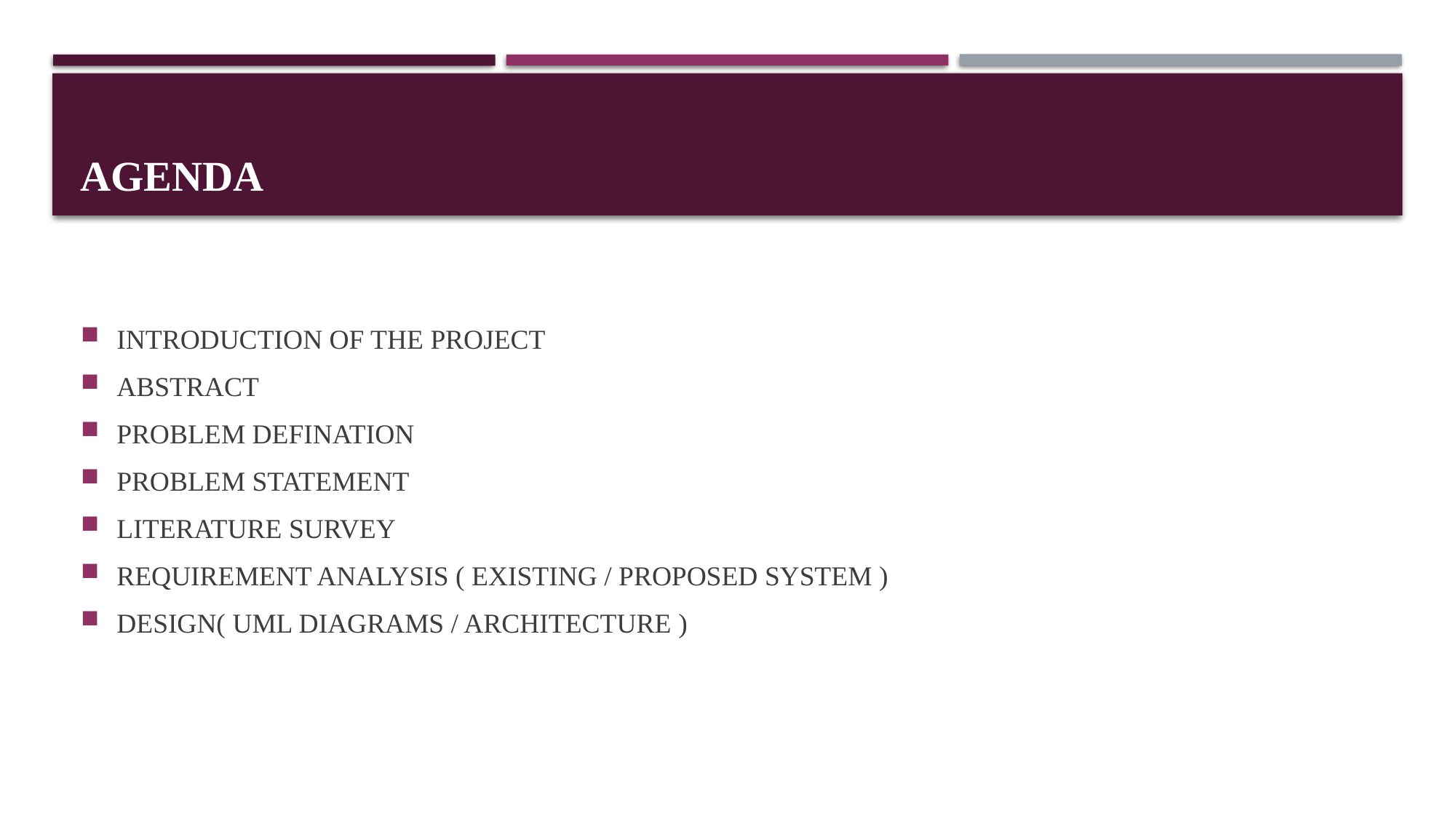

# AGENDA
INTRODUCTION OF THE PROJECT
ABSTRACT
PROBLEM DEFINATION
PROBLEM STATEMENT
LITERATURE SURVEY
REQUIREMENT ANALYSIS ( EXISTING / PROPOSED SYSTEM )
DESIGN( UML DIAGRAMS / ARCHITECTURE )